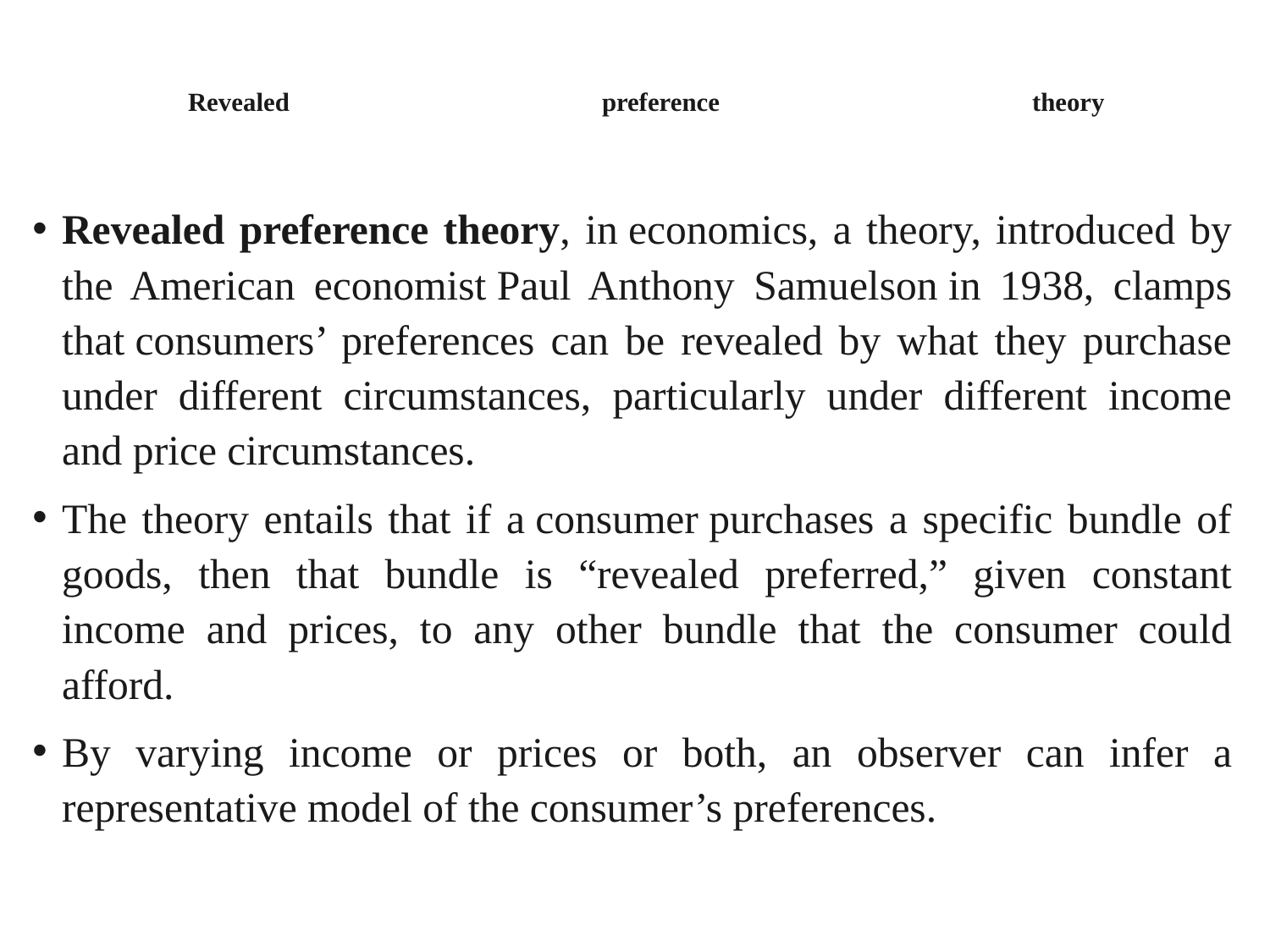

# Revealed preference theory
Revealed preference theory, in economics, a theory, introduced by the American economist Paul Anthony Samuelson in 1938, clamps that consumers’ preferences can be revealed by what they purchase under different circumstances, particularly under different income and price circumstances.
The theory entails that if a consumer purchases a specific bundle of goods, then that bundle is “revealed preferred,” given constant income and prices, to any other bundle that the consumer could afford.
By varying income or prices or both, an observer can infer a representative model of the consumer’s preferences.